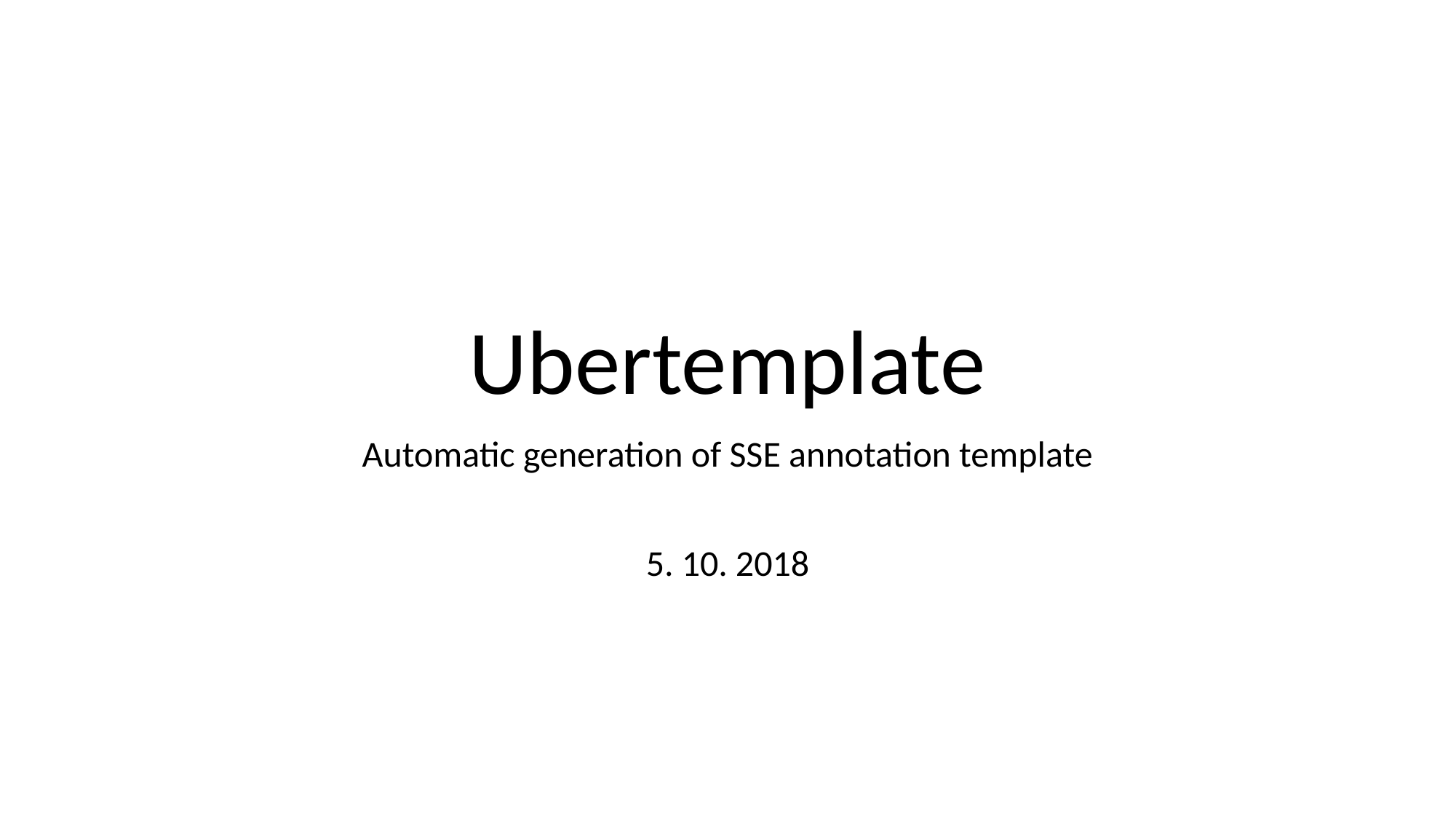

# Ubertemplate
Automatic generation of SSE annotation template

5. 10. 2018